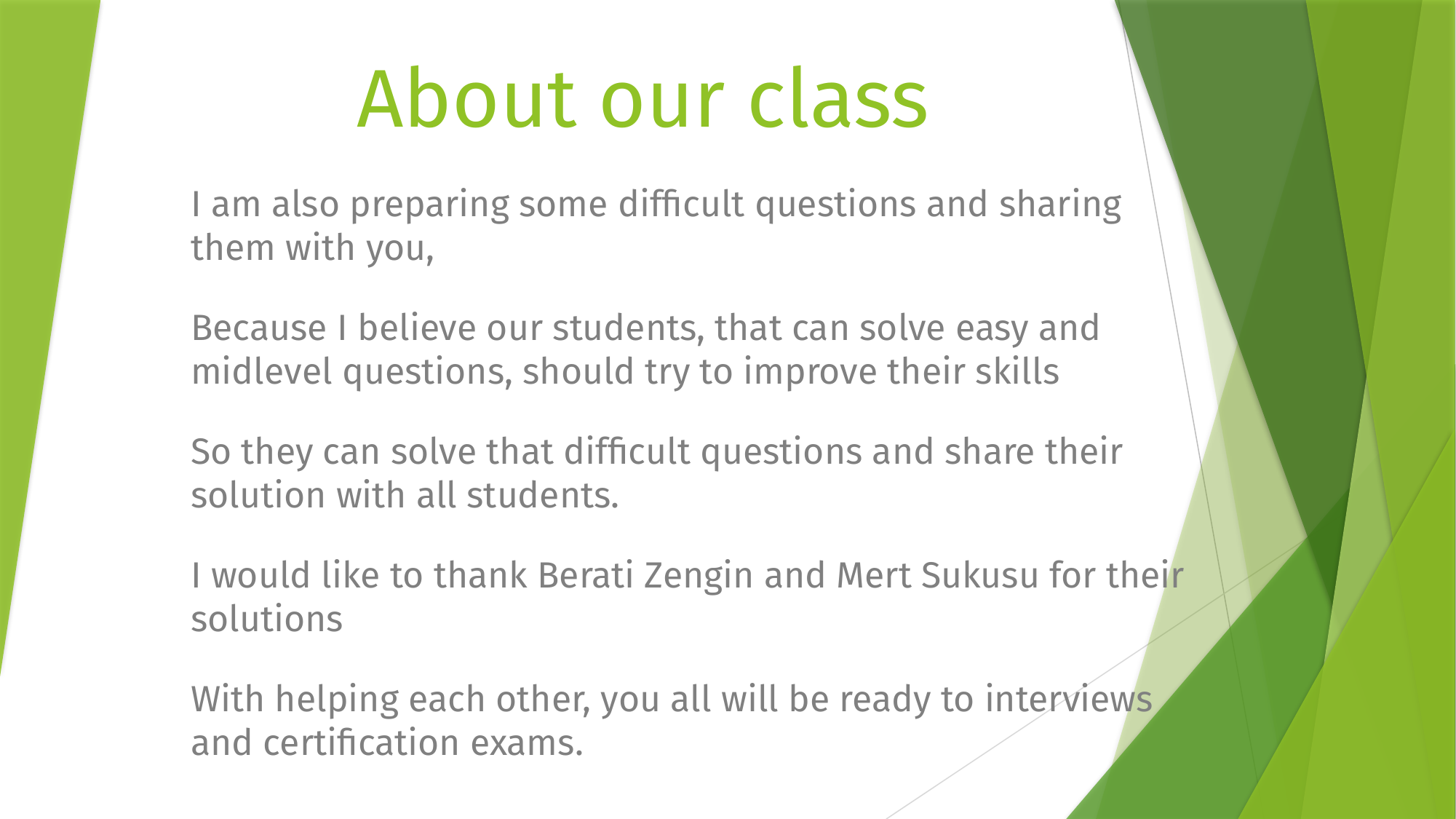

# About our class
I am also preparing some difficult questions and sharing them with you,
Because I believe our students, that can solve easy and midlevel questions, should try to improve their skills
So they can solve that difficult questions and share their solution with all students.
I would like to thank Berati Zengin and Mert Sukusu for their solutions
With helping each other, you all will be ready to interviews and certification exams.